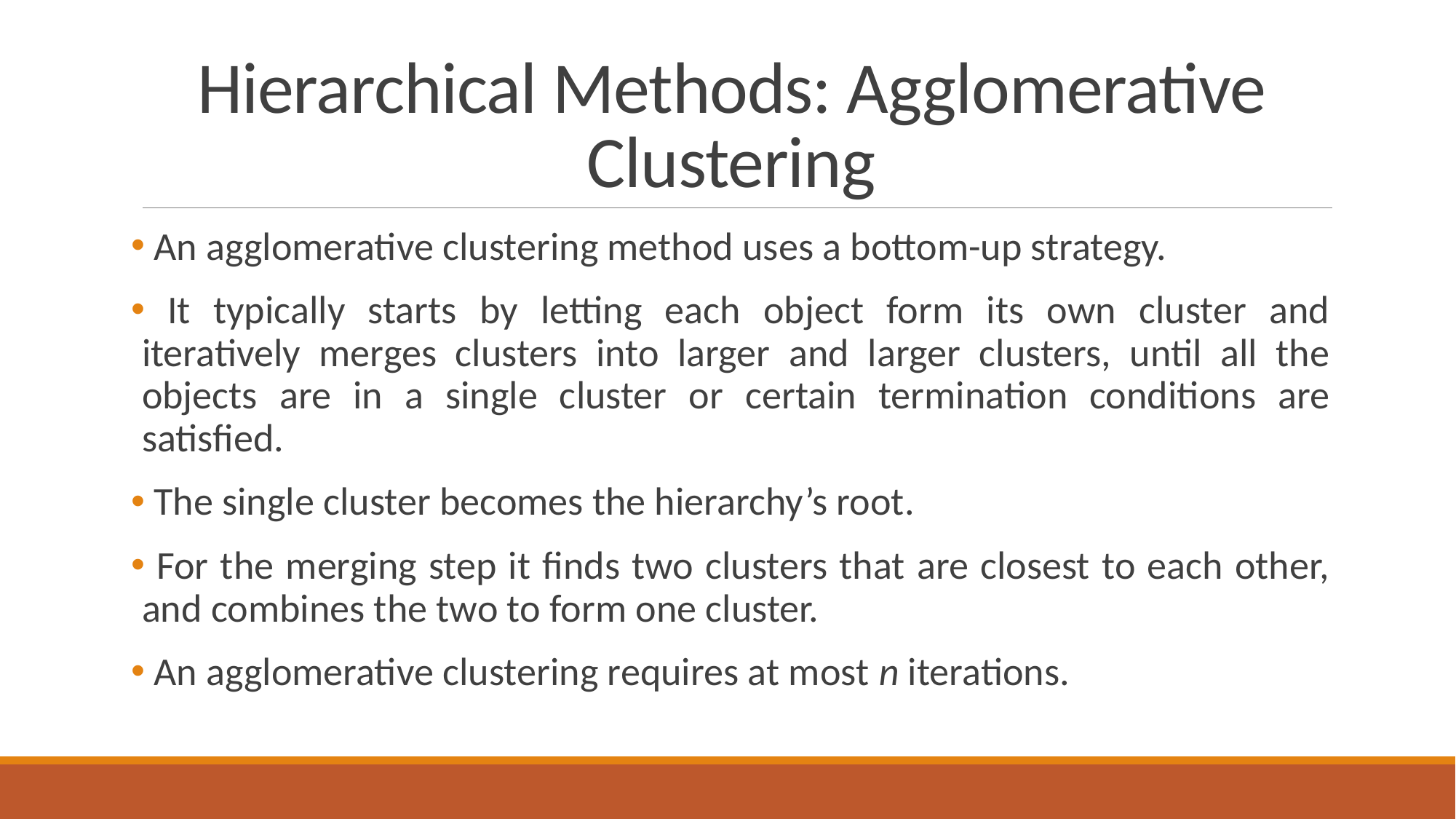

# Hierarchical Methods: Agglomerative Clustering
 An agglomerative clustering method uses a bottom-up strategy.
 It typically starts by letting each object form its own cluster and iteratively merges clusters into larger and larger clusters, until all the objects are in a single cluster or certain termination conditions are satisfied.
 The single cluster becomes the hierarchy’s root.
 For the merging step it finds two clusters that are closest to each other, and combines the two to form one cluster.
 An agglomerative clustering requires at most n iterations.